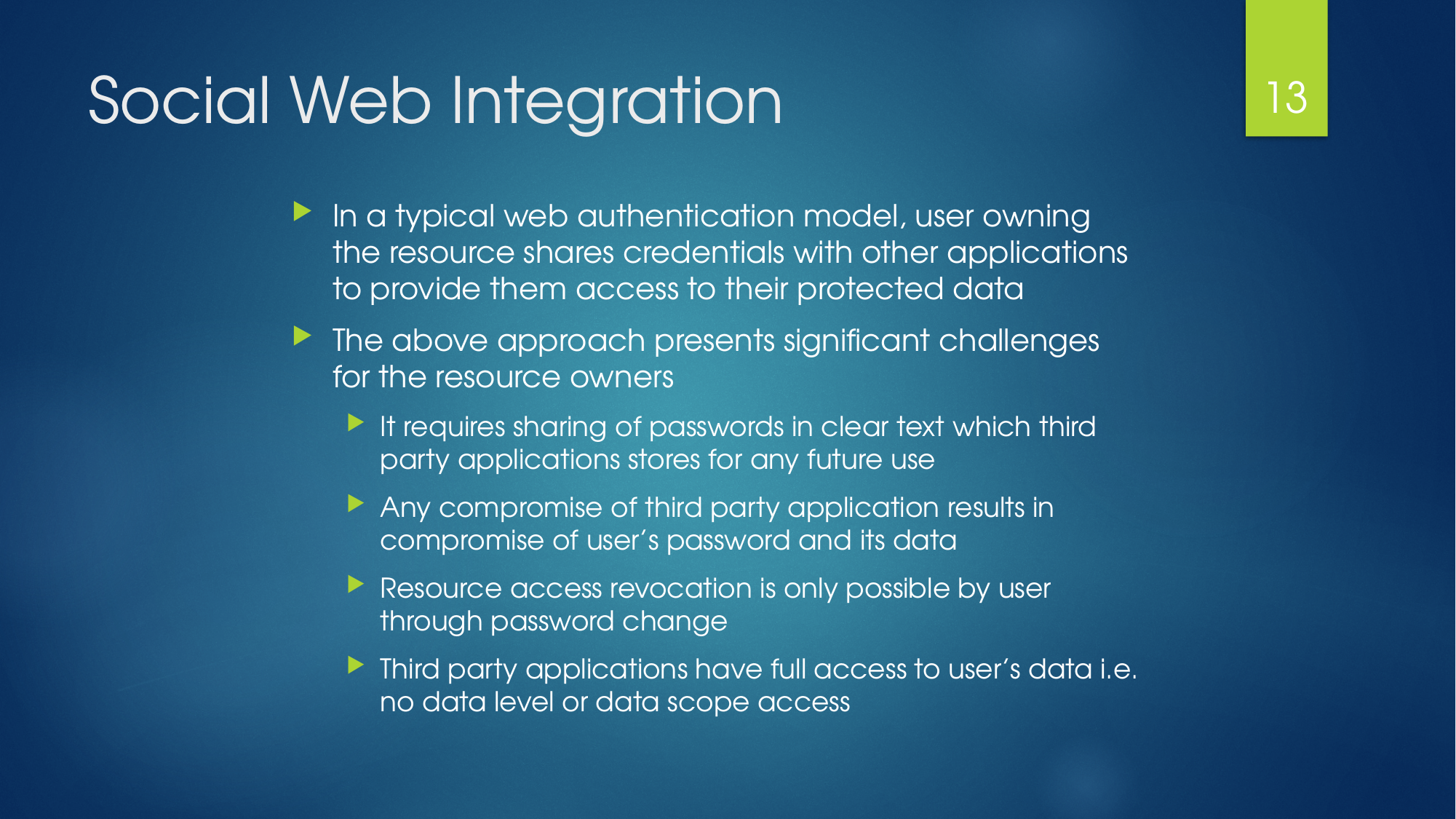

13
# Social Web Integration
In a typical web authentication model, user owning the resource shares credentials with other applications to provide them access to their protected data
The above approach presents significant challenges for the resource owners
It requires sharing of passwords in clear text which third party applications stores for any future use
Any compromise of third party application results in compromise of user’s password and its data
Resource access revocation is only possible by user through password change
Third party applications have full access to user’s data i.e. no data level or data scope access